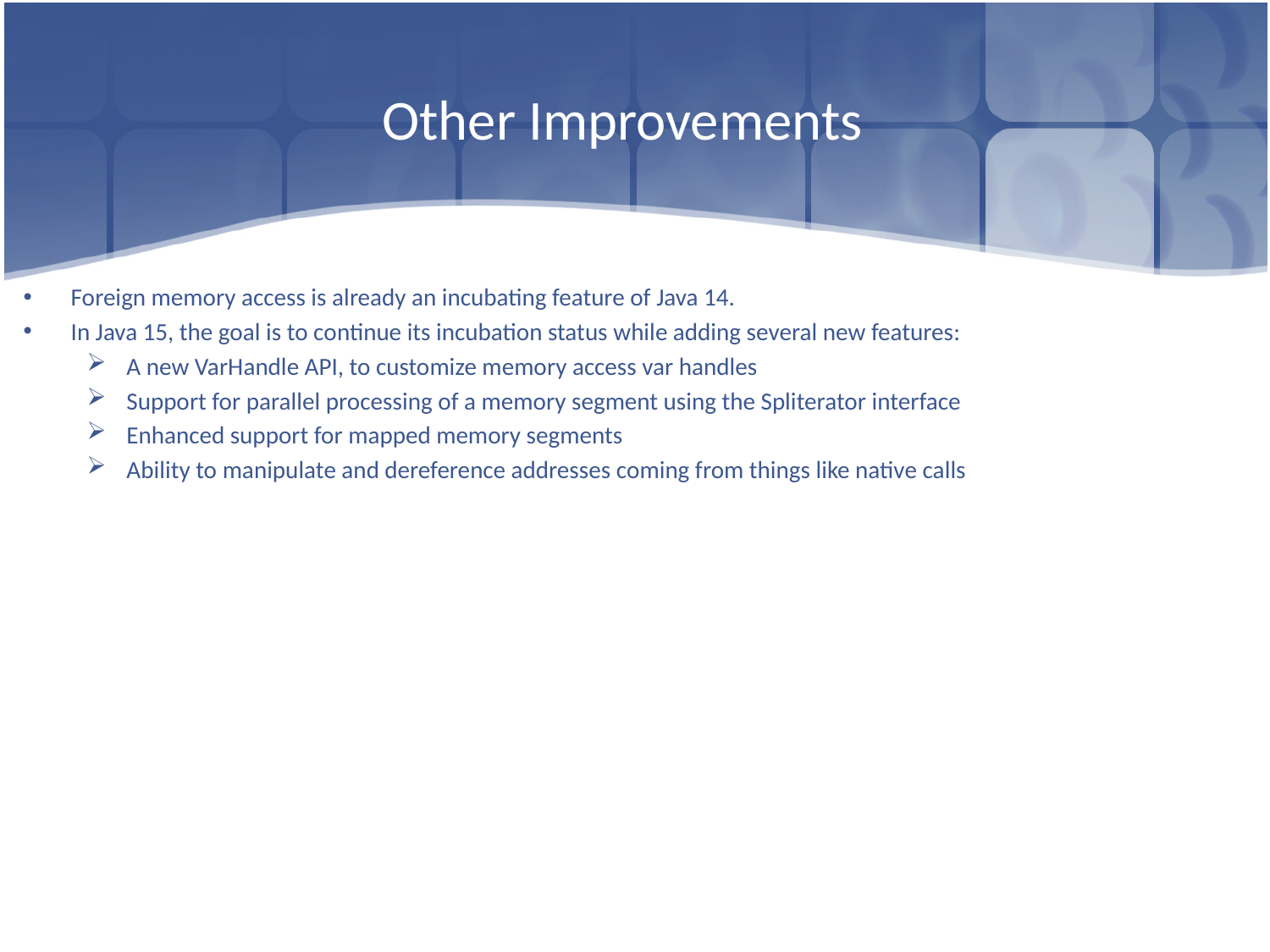

# Other Improvements
Foreign memory access is already an incubating feature of Java 14.
In Java 15, the goal is to continue its incubation status while adding several new features:
A new VarHandle API, to customize memory access var handles
Support for parallel processing of a memory segment using the Spliterator interface
Enhanced support for mapped memory segments
Ability to manipulate and dereference addresses coming from things like native calls